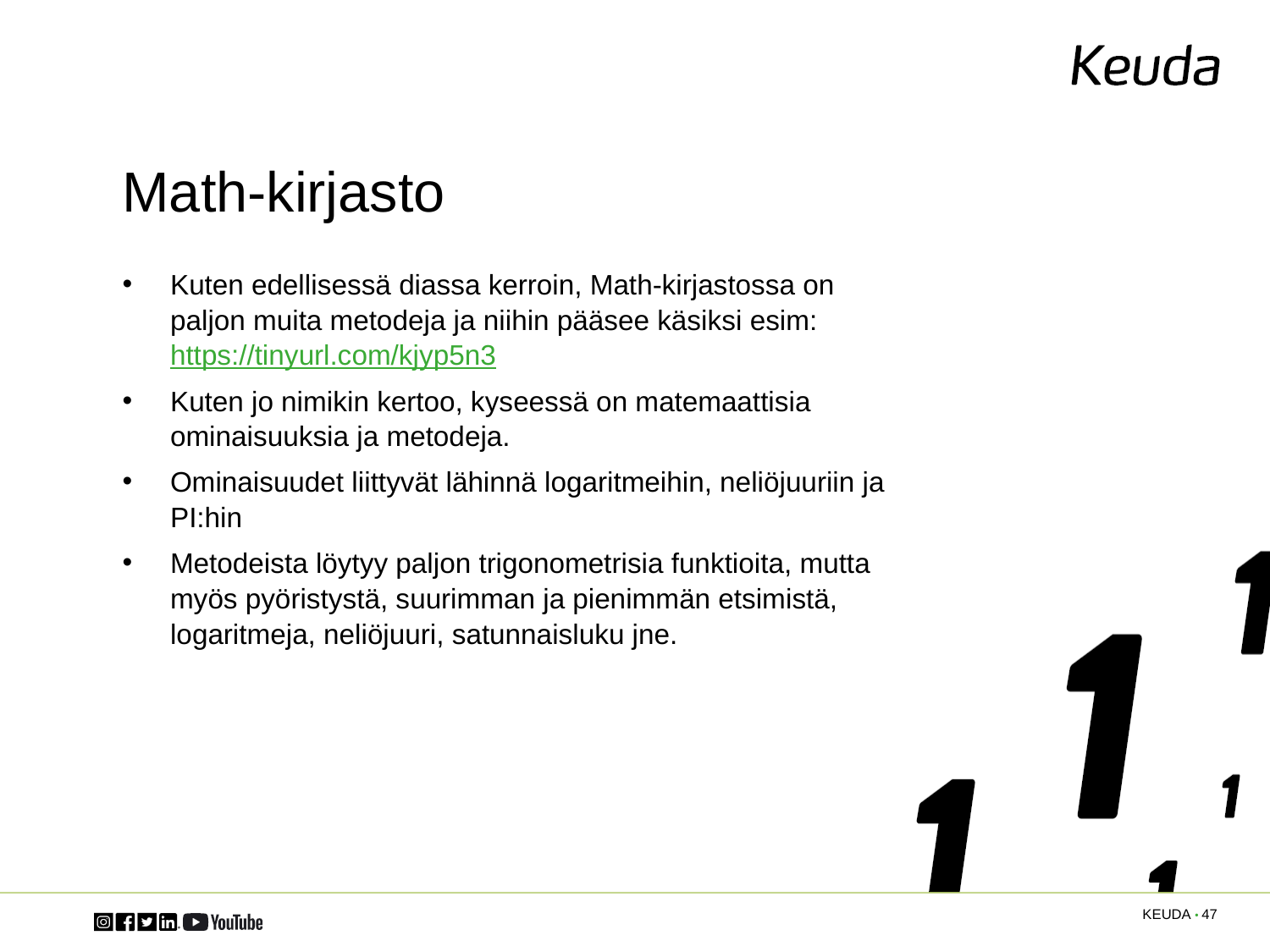

# Math-kirjasto
Kuten edellisessä diassa kerroin, Math-kirjastossa on paljon muita metodeja ja niihin pääsee käsiksi esim:
https://tinyurl.com/kjyp5n3
Kuten jo nimikin kertoo, kyseessä on matemaattisia ominaisuuksia ja metodeja.
Ominaisuudet liittyvät lähinnä logaritmeihin, neliöjuuriin ja PI:hin
Metodeista löytyy paljon trigonometrisia funktioita, mutta myös pyöristystä, suurimman ja pienimmän etsimistä, logaritmeja, neliöjuuri, satunnaisluku jne.